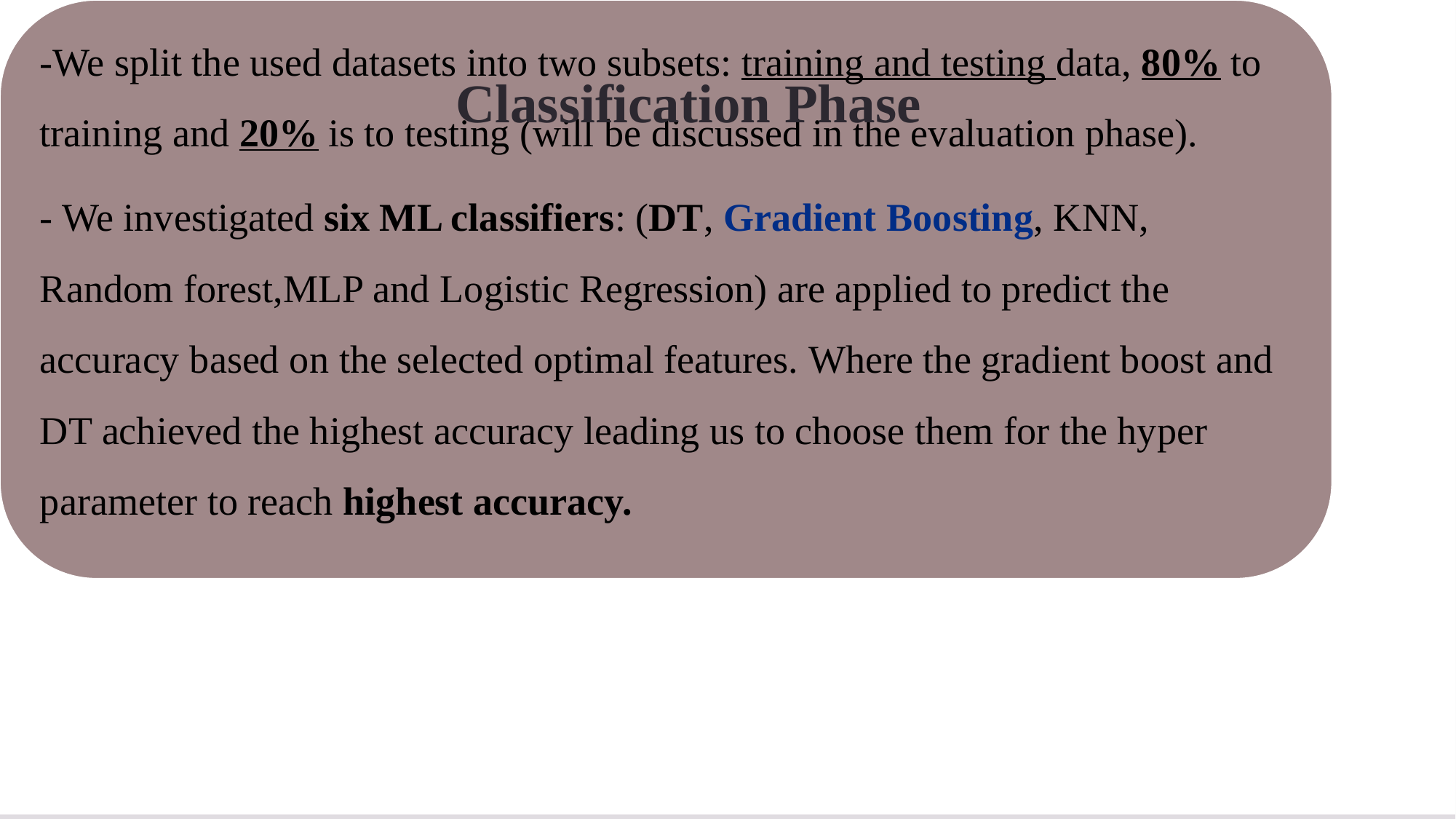

Classification Phase
-We split the used datasets into two subsets: training and testing data, 80% to training and 20% is to testing (will be discussed in the evaluation phase).
- We investigated six ML classifiers: (DT, Gradient Boosting, KNN, Random forest,MLP and Logistic Regression) are applied to predict the accuracy based on the selected optimal features. Where the gradient boost and DT achieved the highest accuracy leading us to choose them for the hyper parameter to reach highest accuracy.